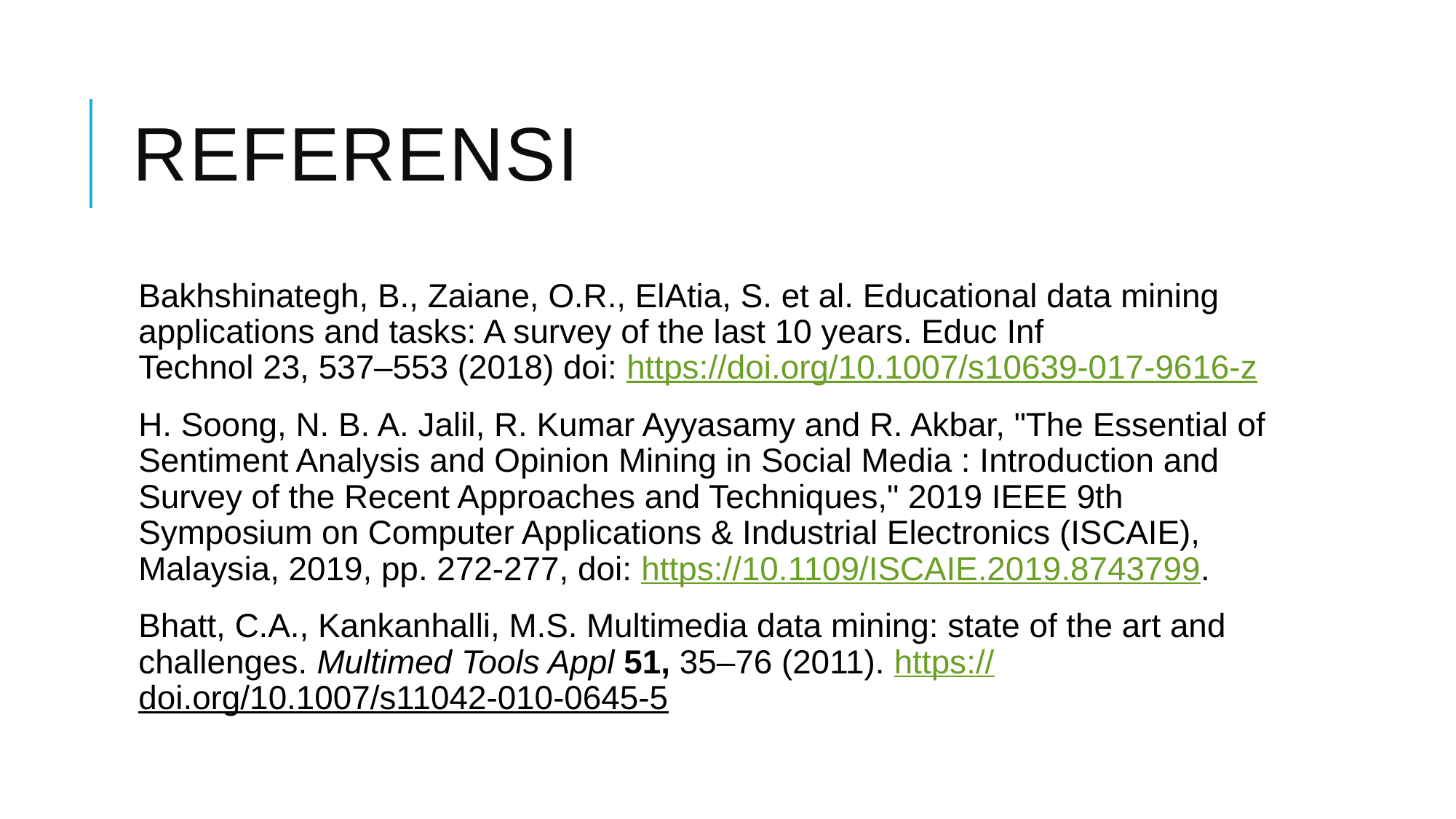

# REFERENSI
Bakhshinategh, B., Zaiane, O.R., ElAtia, S. et al. Educational data mining applications and tasks: A survey of the last 10 years. Educ Inf Technol 23, 537–553 (2018) doi: https://doi.org/10.1007/s10639-017-9616-z
H. Soong, N. B. A. Jalil, R. Kumar Ayyasamy and R. Akbar, "The Essential of Sentiment Analysis and Opinion Mining in Social Media : Introduction and Survey of the Recent Approaches and Techniques," 2019 IEEE 9th Symposium on Computer Applications & Industrial Electronics (ISCAIE), Malaysia, 2019, pp. 272-277, doi: https://10.1109/ISCAIE.2019.8743799.
Bhatt, C.A., Kankanhalli, M.S. Multimedia data mining: state of the art and challenges. Multimed Tools Appl 51, 35–76 (2011). https://doi.org/10.1007/s11042-010-0645-5